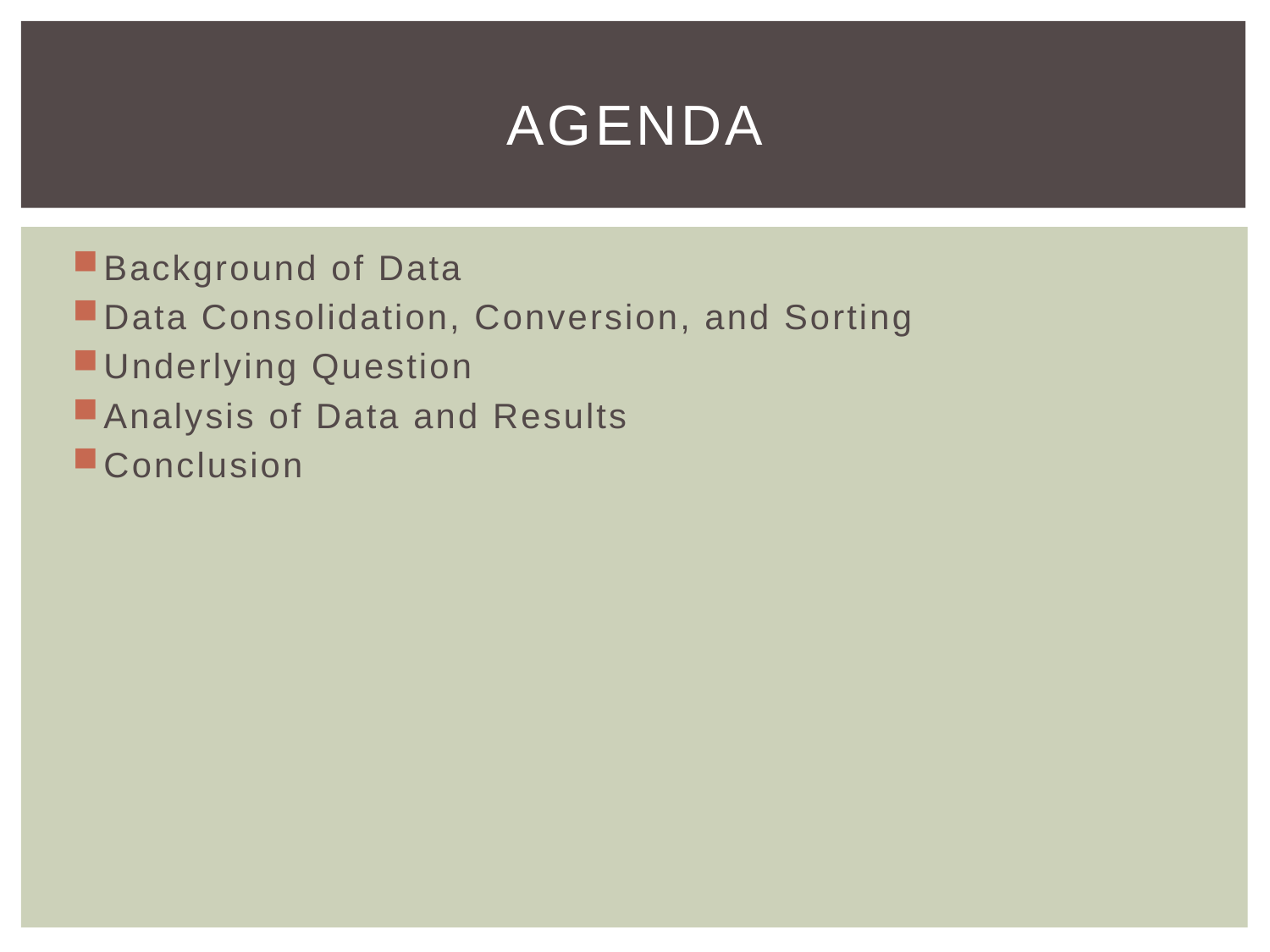

# Agenda
Background of Data
Data Consolidation, Conversion, and Sorting
Underlying Question
Analysis of Data and Results
Conclusion